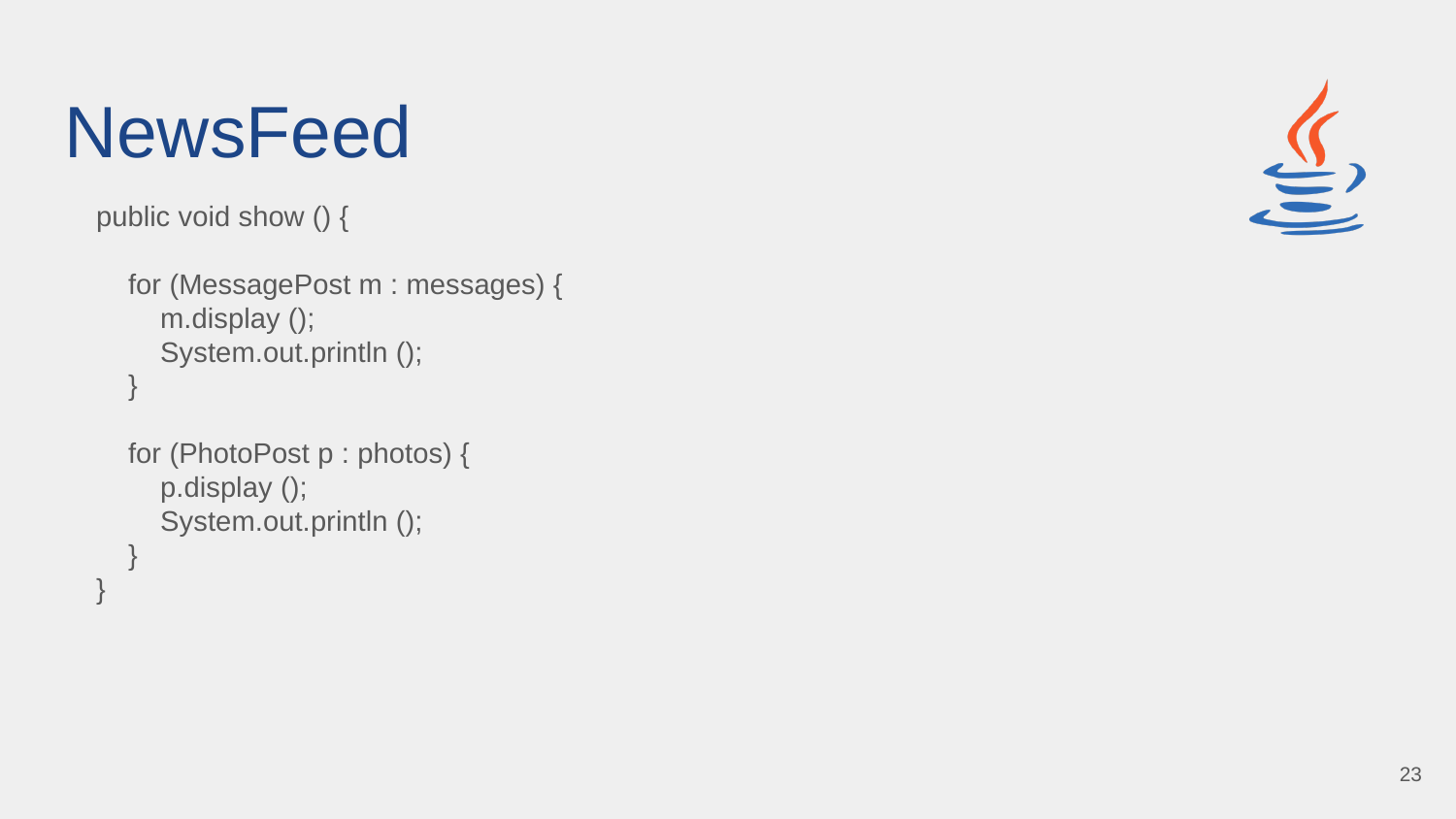

# NewsFeed
    public void show () {

        for (MessagePost m : messages) {
            m.display ();
            System.out.println ();
        }

        for (PhotoPost p : photos) {
            p.display ();
            System.out.println ();
        }
    }

23